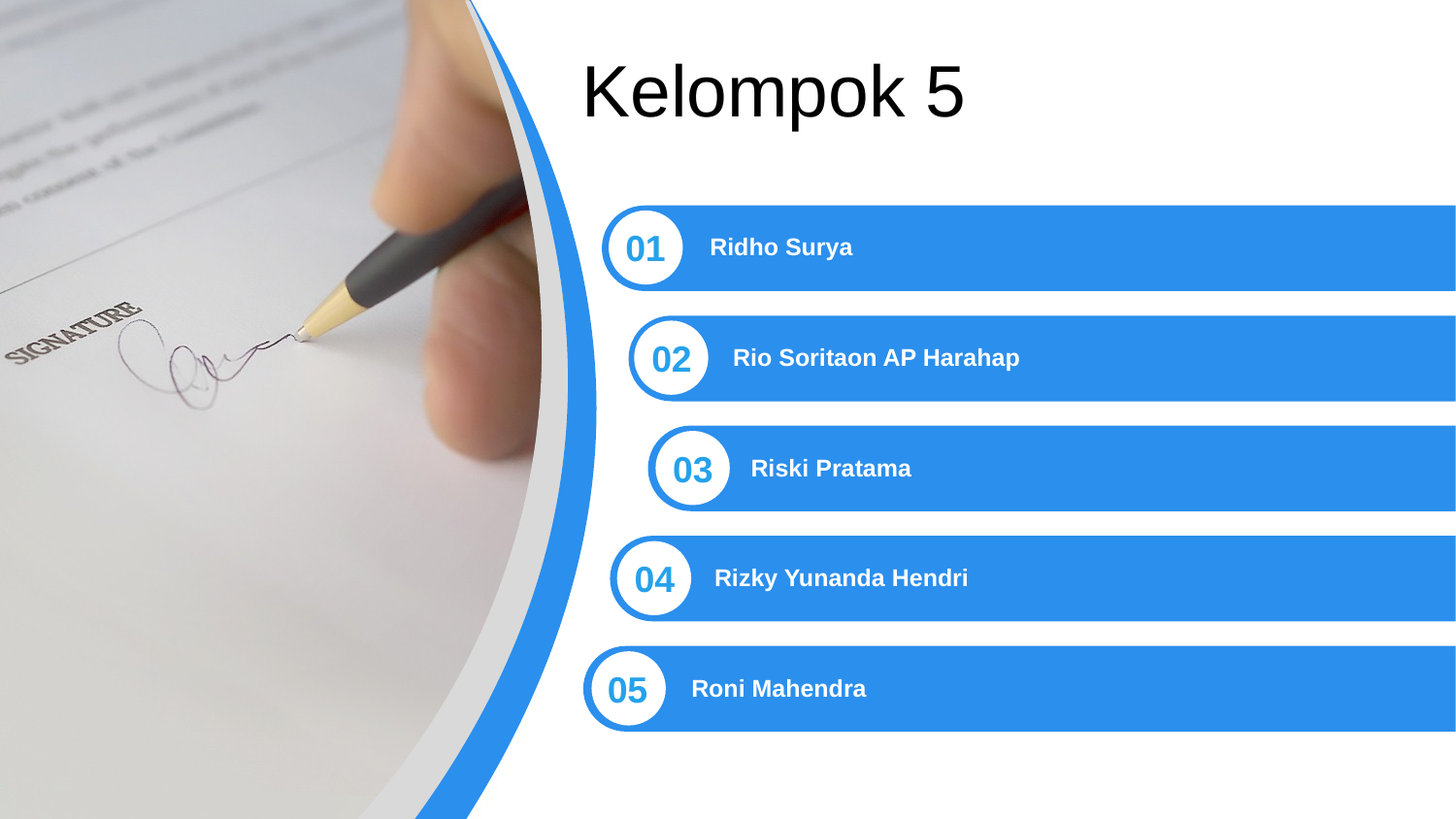

Kelompok 5

01
Ridho Surya

02
Rio Soritaon AP Harahap

03
Riski Pratama

04
Rizky Yunanda Hendri

05
Roni Mahendra